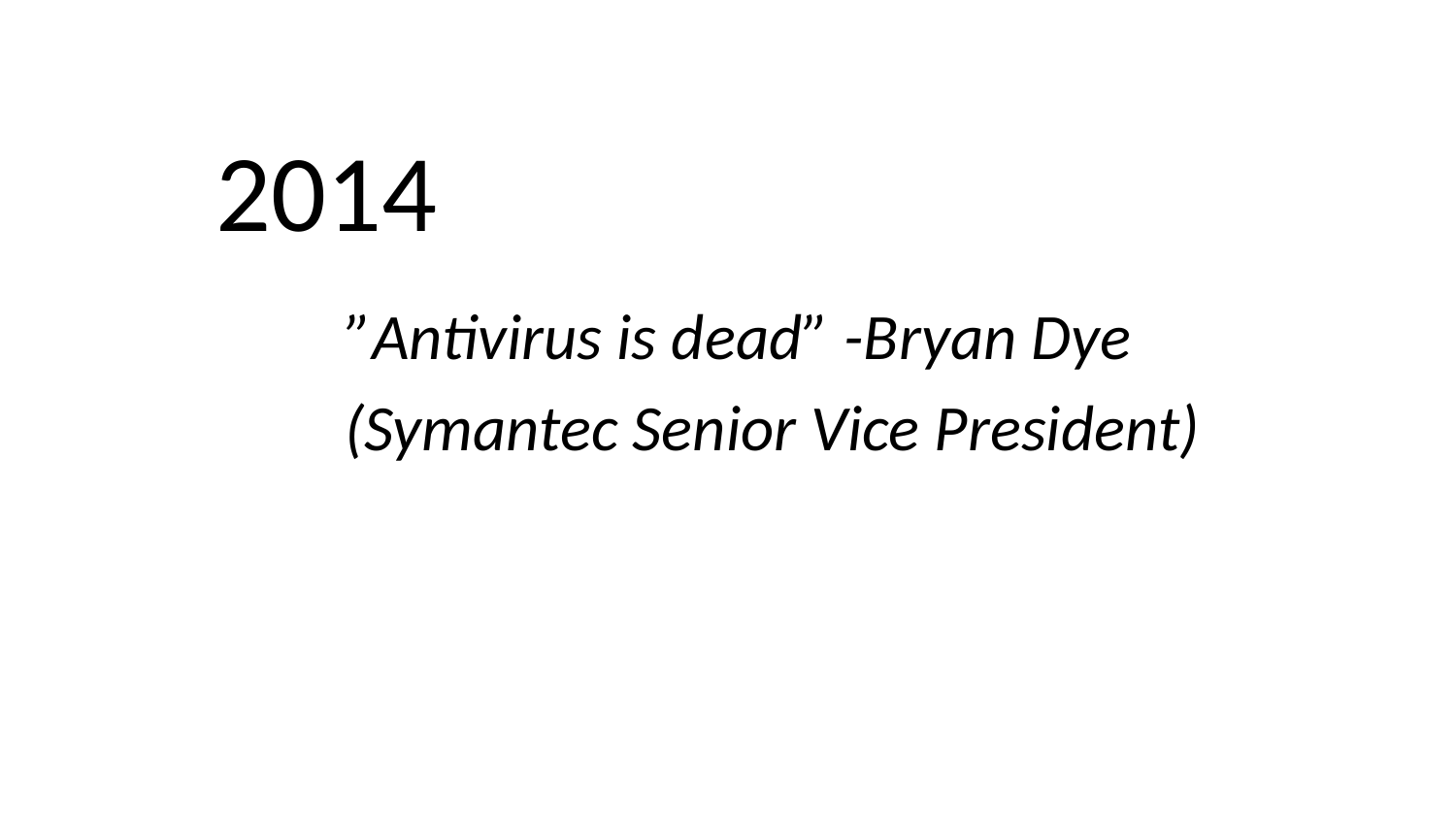

2014
”Antivirus is dead” -Bryan Dye
(Symantec Senior Vice President)